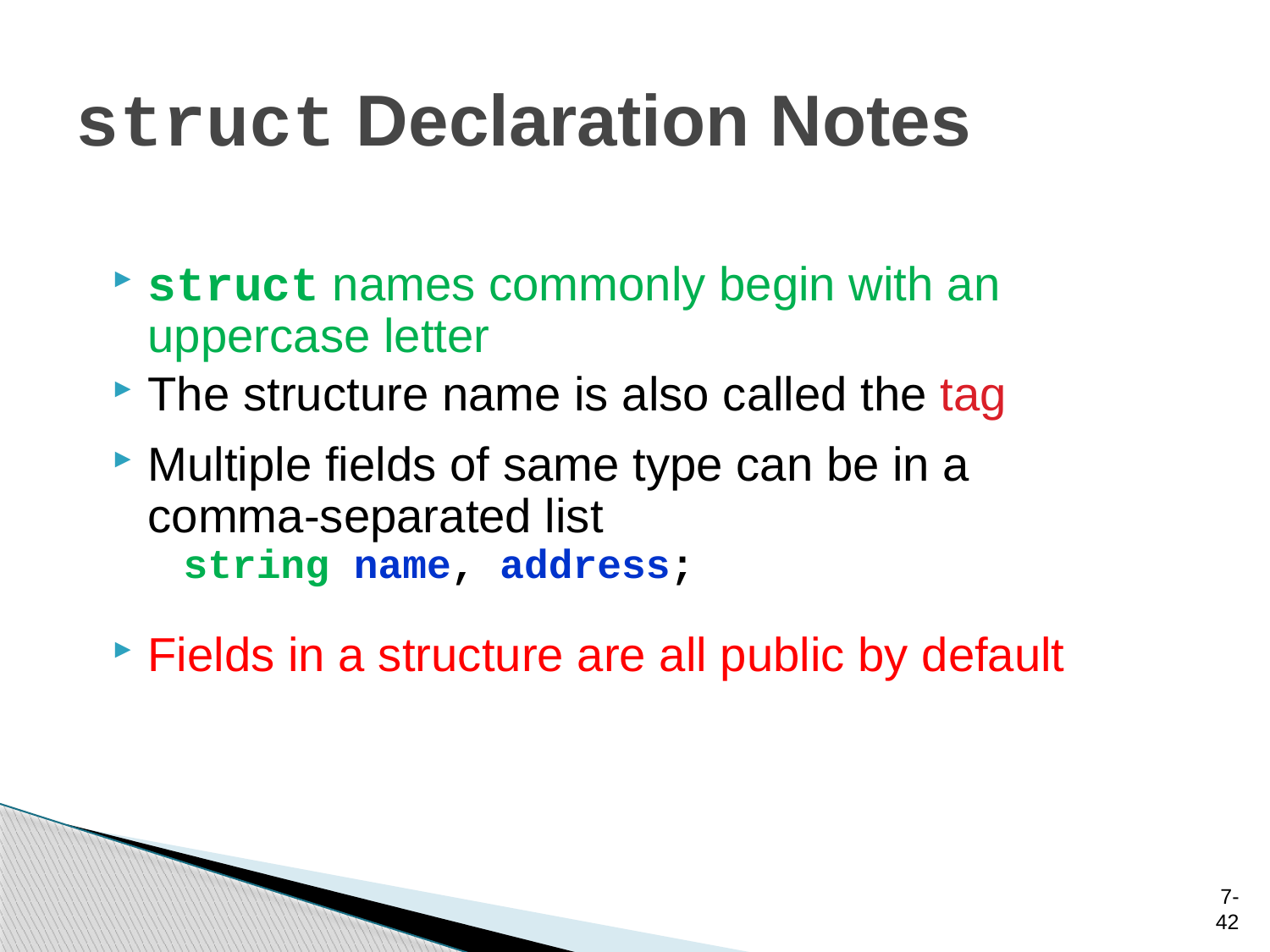

# struct Declaration Notes
struct names commonly begin with an uppercase letter
The structure name is also called the tag
Multiple fields of same type can be in a comma-separated list
	string name, address;

Fields in a structure are all public by default

7-42